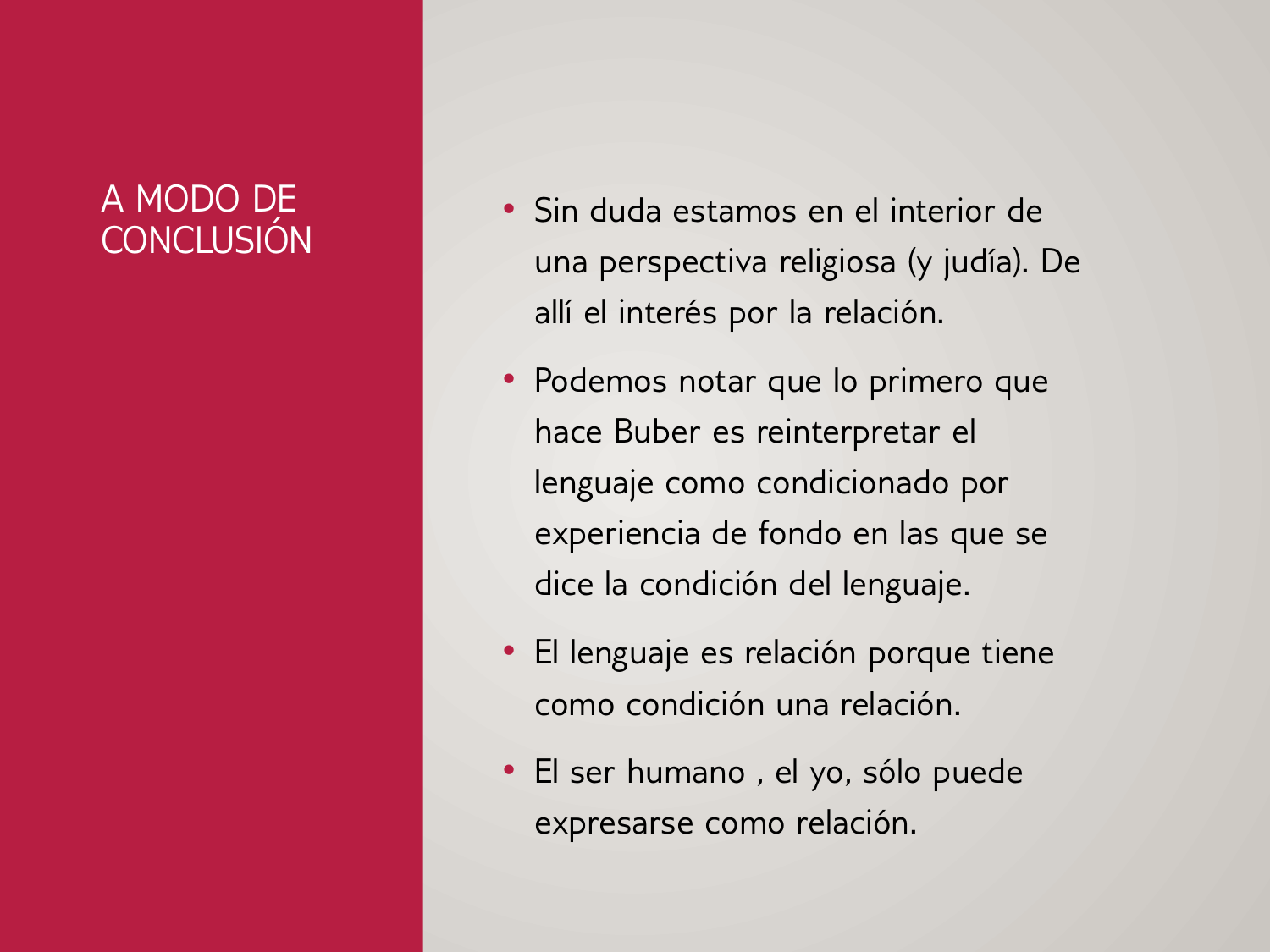

# A modo de conclusión
Sin duda estamos en el interior de una perspectiva religiosa (y judía). De allí el interés por la relación.
Podemos notar que lo primero que hace Buber es reinterpretar el lenguaje como condicionado por experiencia de fondo en las que se dice la condición del lenguaje.
El lenguaje es relación porque tiene como condición una relación.
El ser humano , el yo, sólo puede expresarse como relación.